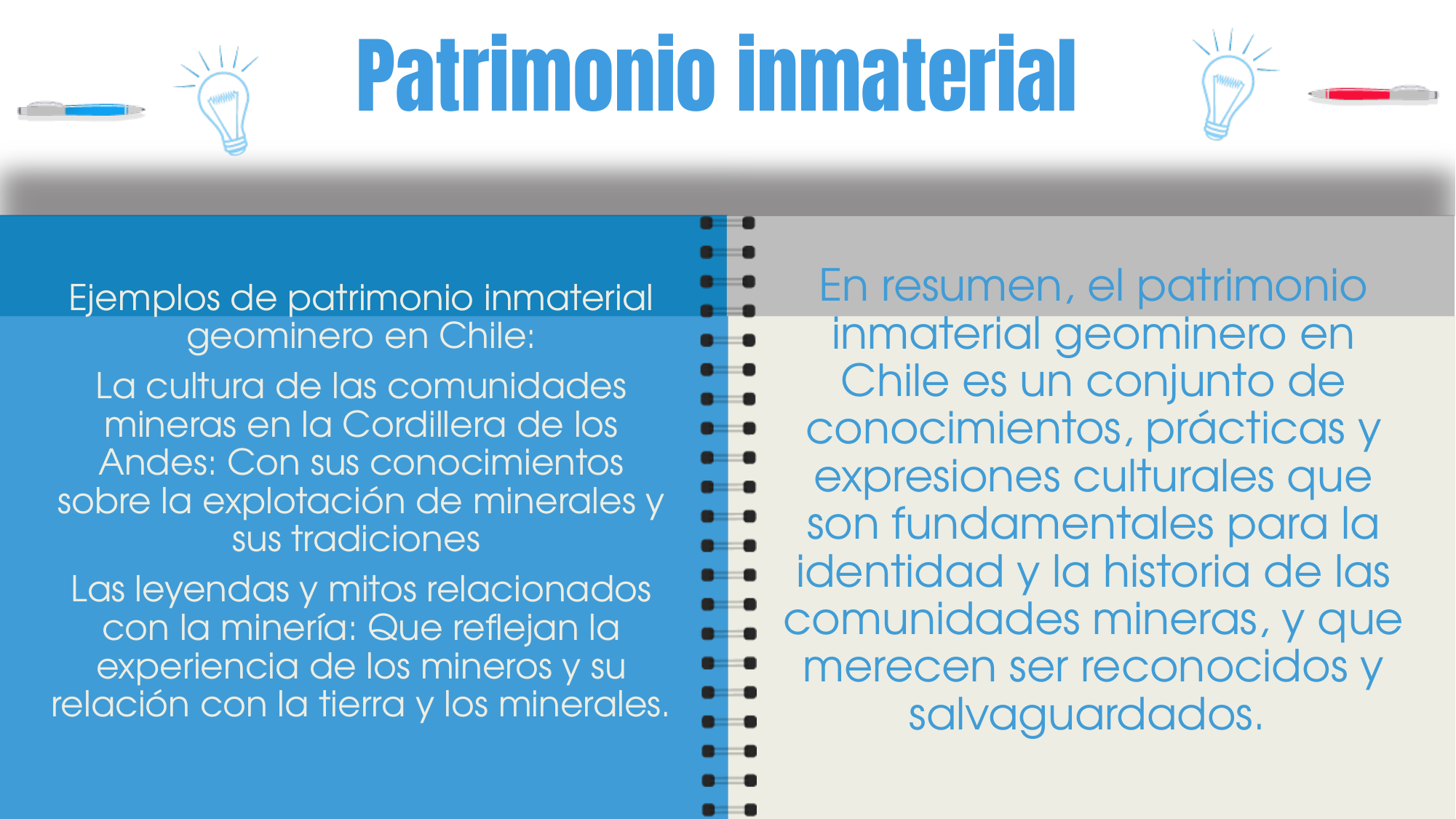

# Patrimonio inmaterial
En resumen, el patrimonio inmaterial geominero en Chile es un conjunto de conocimientos, prácticas y expresiones culturales que son fundamentales para la identidad y la historia de las comunidades mineras, y que merecen ser reconocidos y salvaguardados.
Ejemplos de patrimonio inmaterial geominero en Chile:
La cultura de las comunidades mineras en la Cordillera de los Andes: Con sus conocimientos sobre la explotación de minerales y sus tradiciones
Las leyendas y mitos relacionados con la minería: Que reflejan la experiencia de los mineros y su relación con la tierra y los minerales.